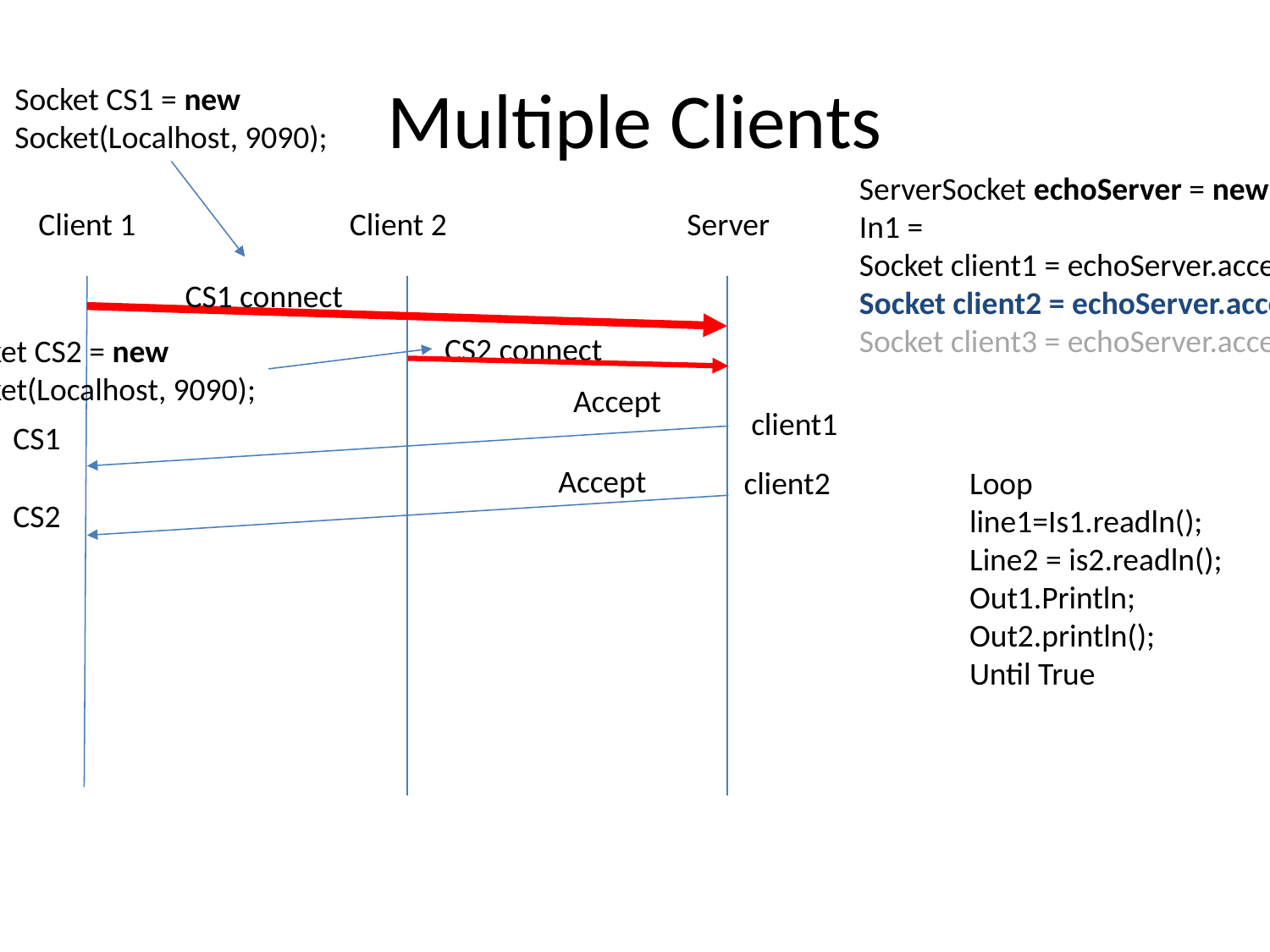

# Multiple Clients
Socket CS1 = new
Socket(Localhost, 9090);
ServerSocket echoServer = new ServerSocket(9090);
In1 =
Socket client1 = echoServer.accept(); //waiting until connected
Socket client2 = echoServer.accept();
Socket client3 = echoServer.accept();

Client 1
Client 2
Server
CS1 connect
CS2 connect
Socket CS2 = new
Socket(Localhost, 9090);
Accept
client1
CS1
Accept
client2
Loop
line1=Is1.readln();
Line2 = is2.readln();
Out1.Println;
Out2.println();
Until True
CS2